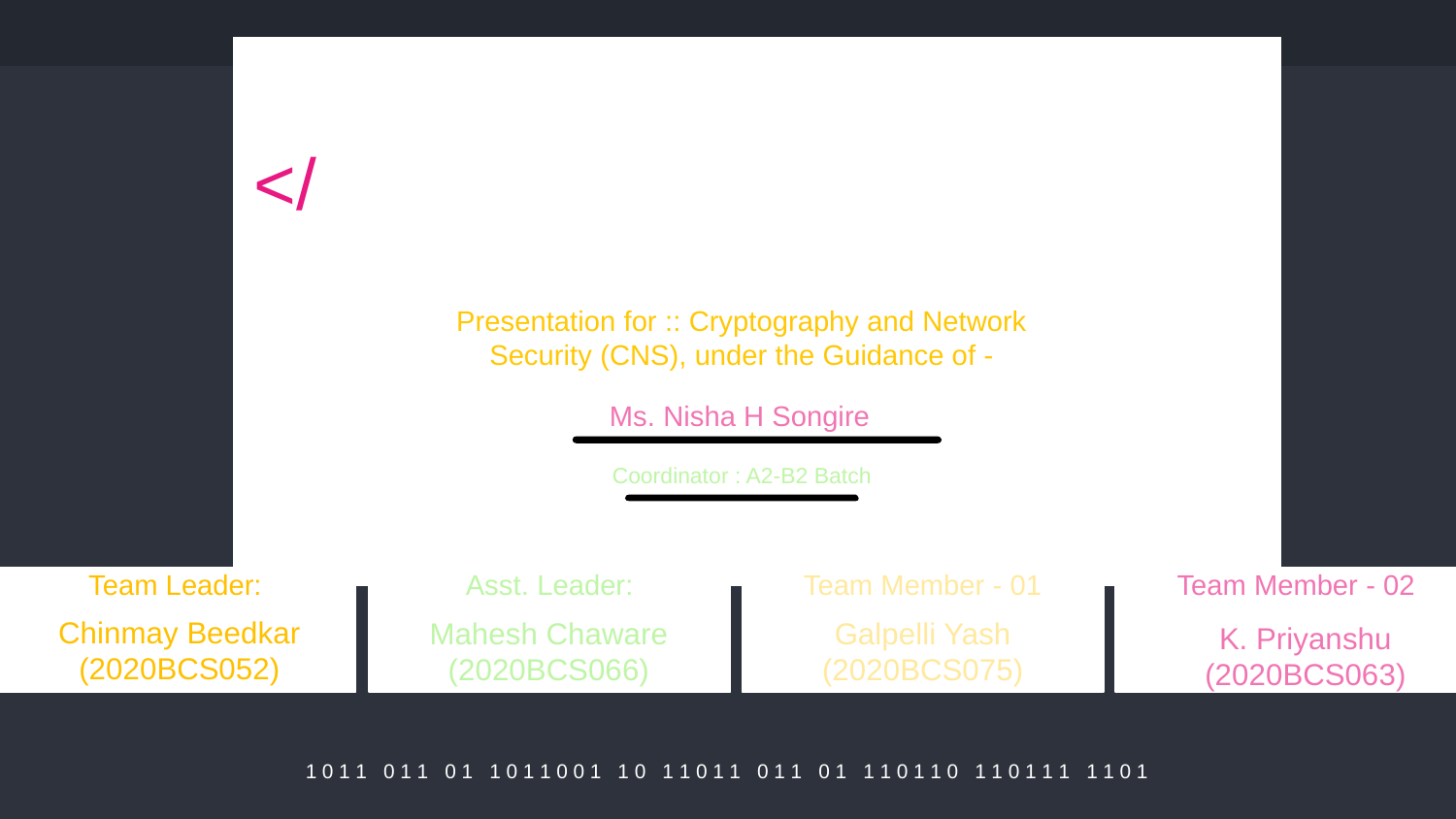

# Phishing Detection System Through Hybrid Machine Learning Based on URL

</
/>
Presentation for :: Cryptography and Network Security (CNS), under the Guidance of -

Ms. Nisha H Songire
Coordinator : A2-B2 Batch

Team Leader:

Asst. Leader:

Team Member - 01

Team Member - 02
Chinmay Beedkar (2020BCS052)
Mahesh Chaware
(2020BCS066)
Galpelli Yash
(2020BCS075)
K. Priyanshu
(2020BCS063)